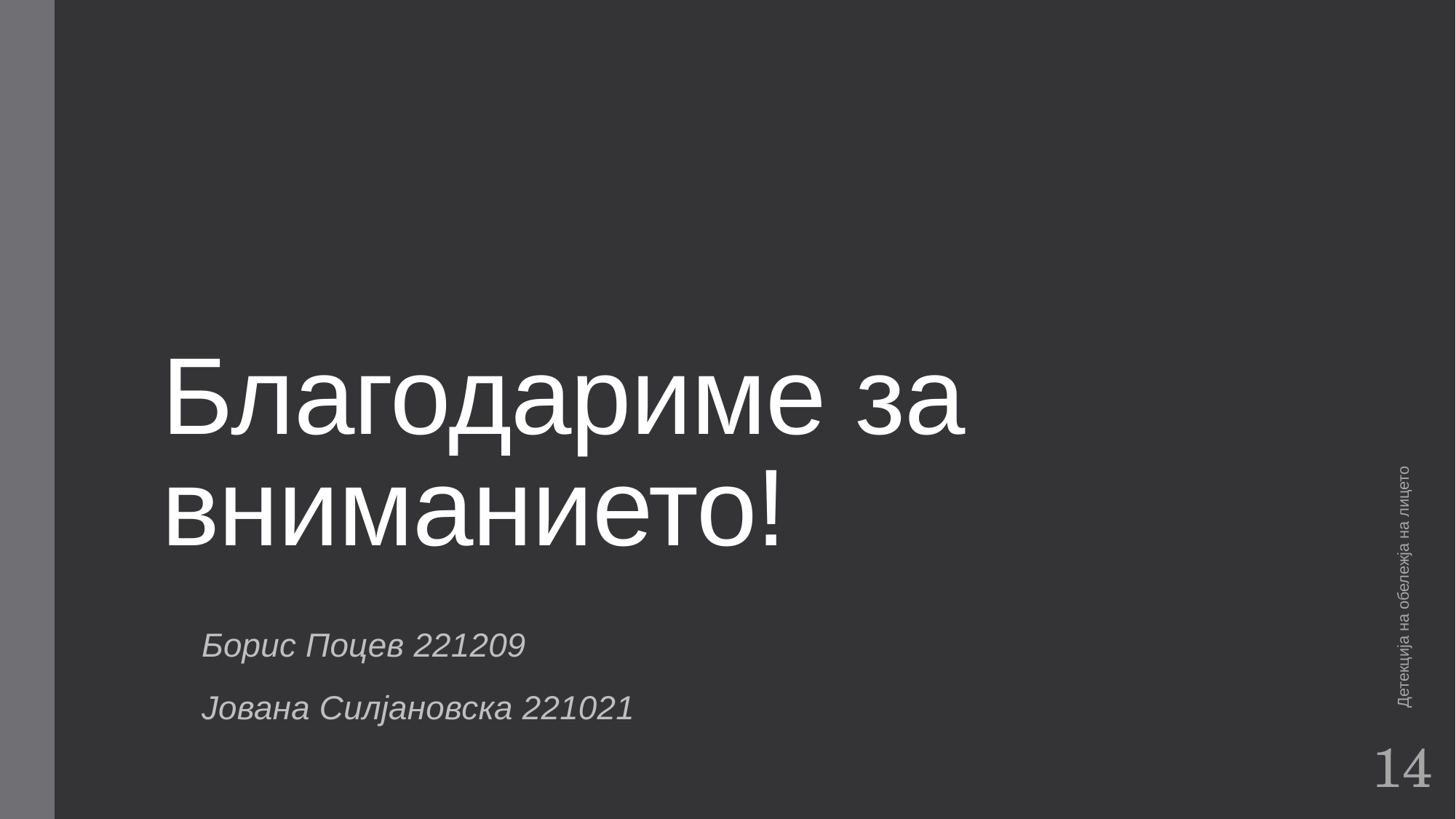

# Благодариме за вниманието!
Детекција на обележја на лицето
Борис Поцев 221209
Јована Силјановска 221021
14